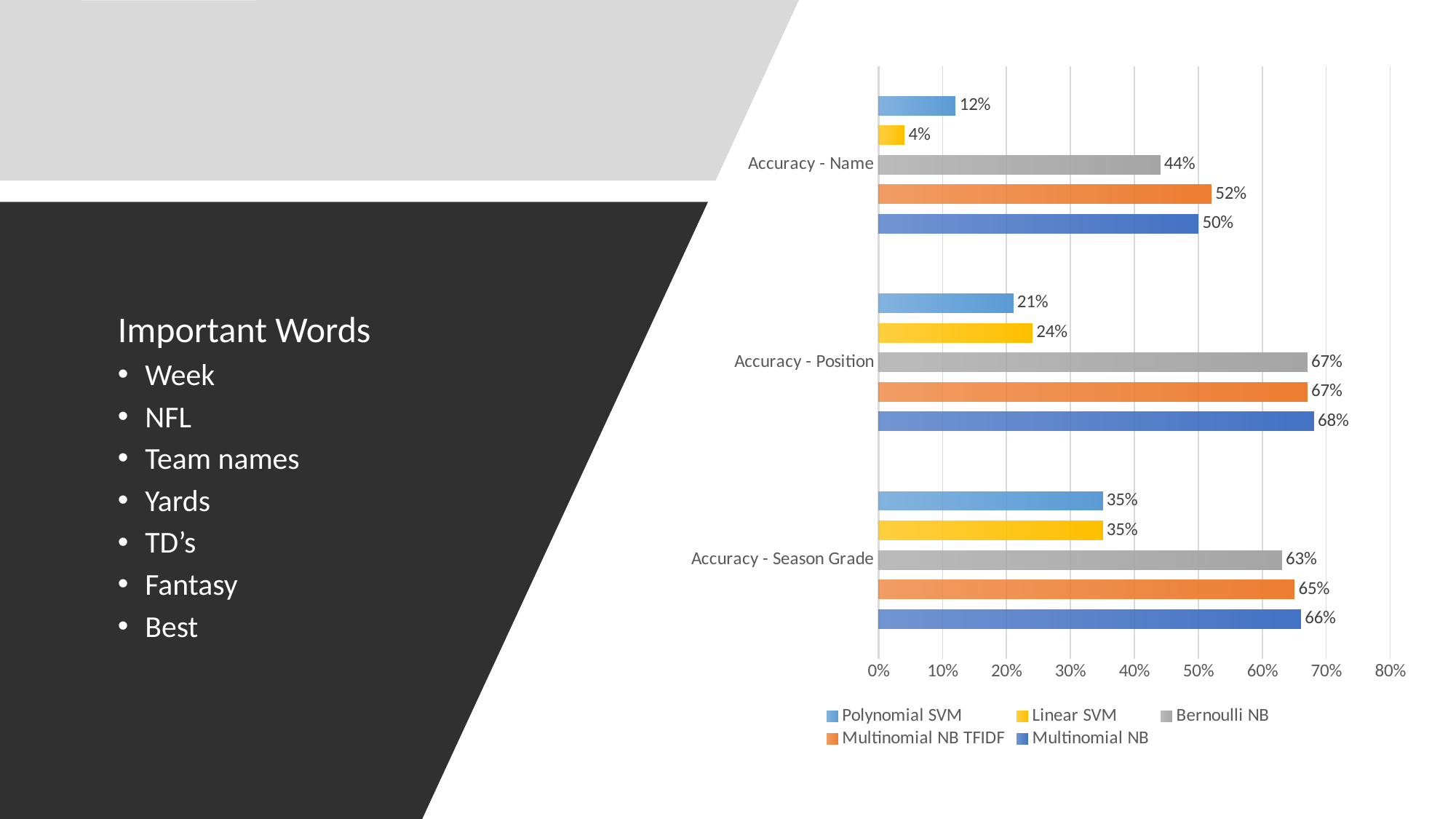

#

### Chart

| Category | Multinomial NB | Multinomial NB TFIDF | Bernoulli NB | Linear SVM | Polynomial SVM |
|---|---|---|---|---|---|
| Accuracy - Season Grade | 0.66 | 0.65 | 0.63 | 0.35 | 0.35 |
| Accuracy - Position | 0.68 | 0.67 | 0.67 | 0.24 | 0.21 |
| Accuracy - Name | 0.5 | 0.52 | 0.44 | 0.04 | 0.12 |
Important Words
Week
NFL
Team names
Yards
TD’s
Fantasy
Best